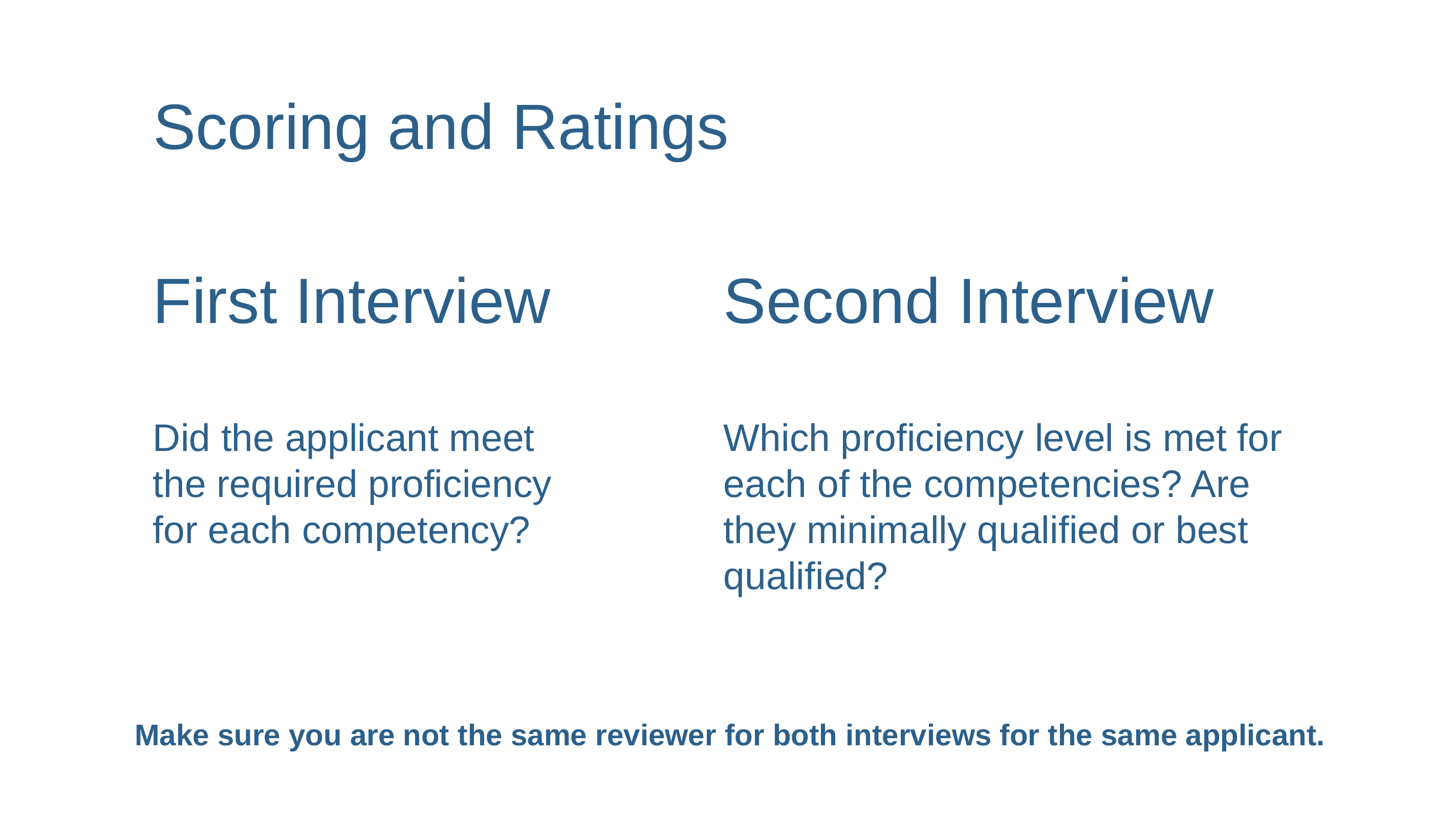

# Scoring and Ratings
Second Interview
Which proficiency level is met for each of the competencies? Are they minimally qualified or best qualified?
First Interview

Did the applicant meet the required proficiency for each competency?
Make sure you are not the same reviewer for both interviews for the same applicant.